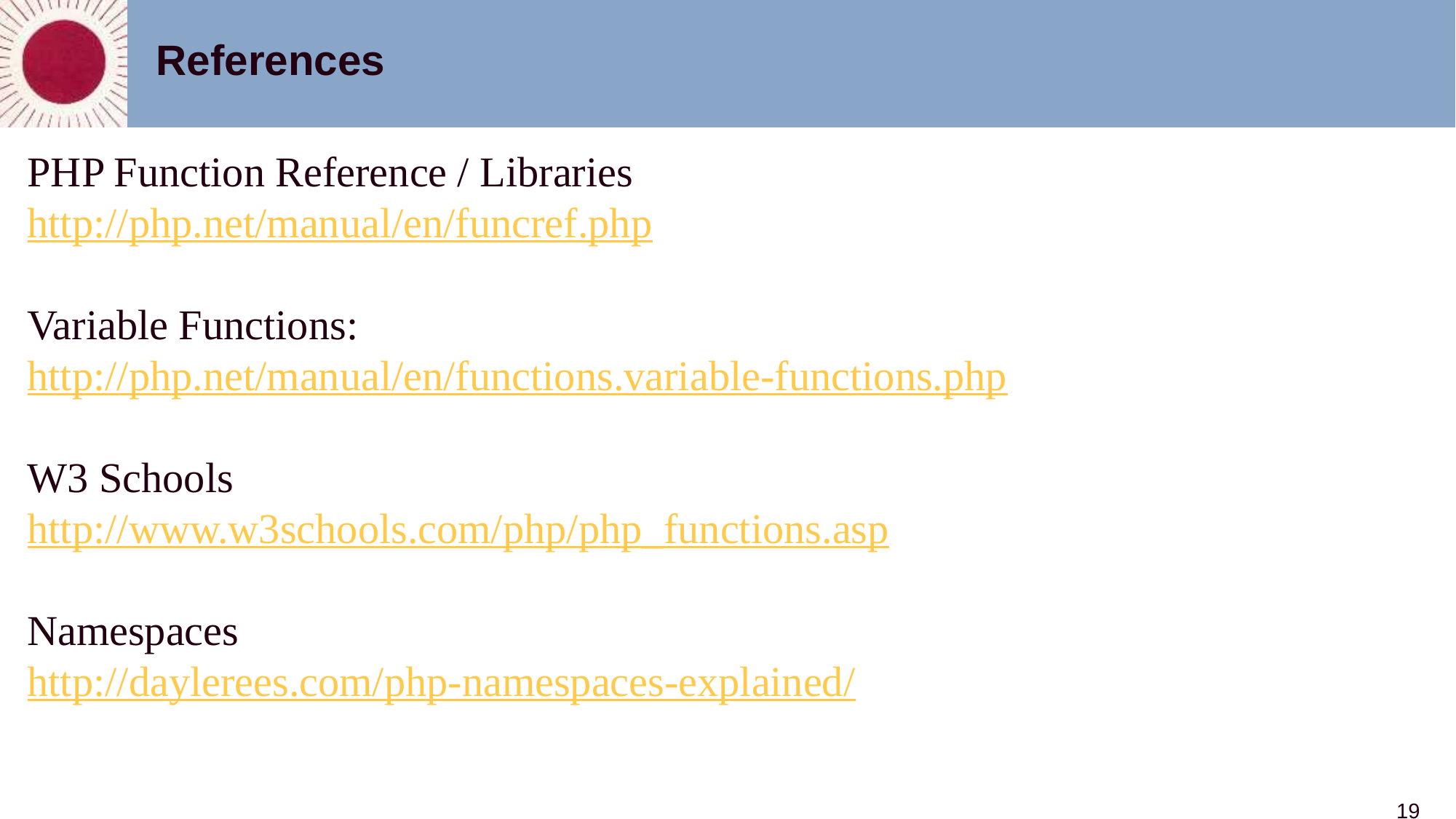

References
PHP Function Reference / Libraries
http://php.net/manual/en/funcref.php

Variable Functions:
http://php.net/manual/en/functions.variable-functions.php

W3 Schools
http://www.w3schools.com/php/php_functions.asp

Namespaces
http://daylerees.com/php-namespaces-explained/

19